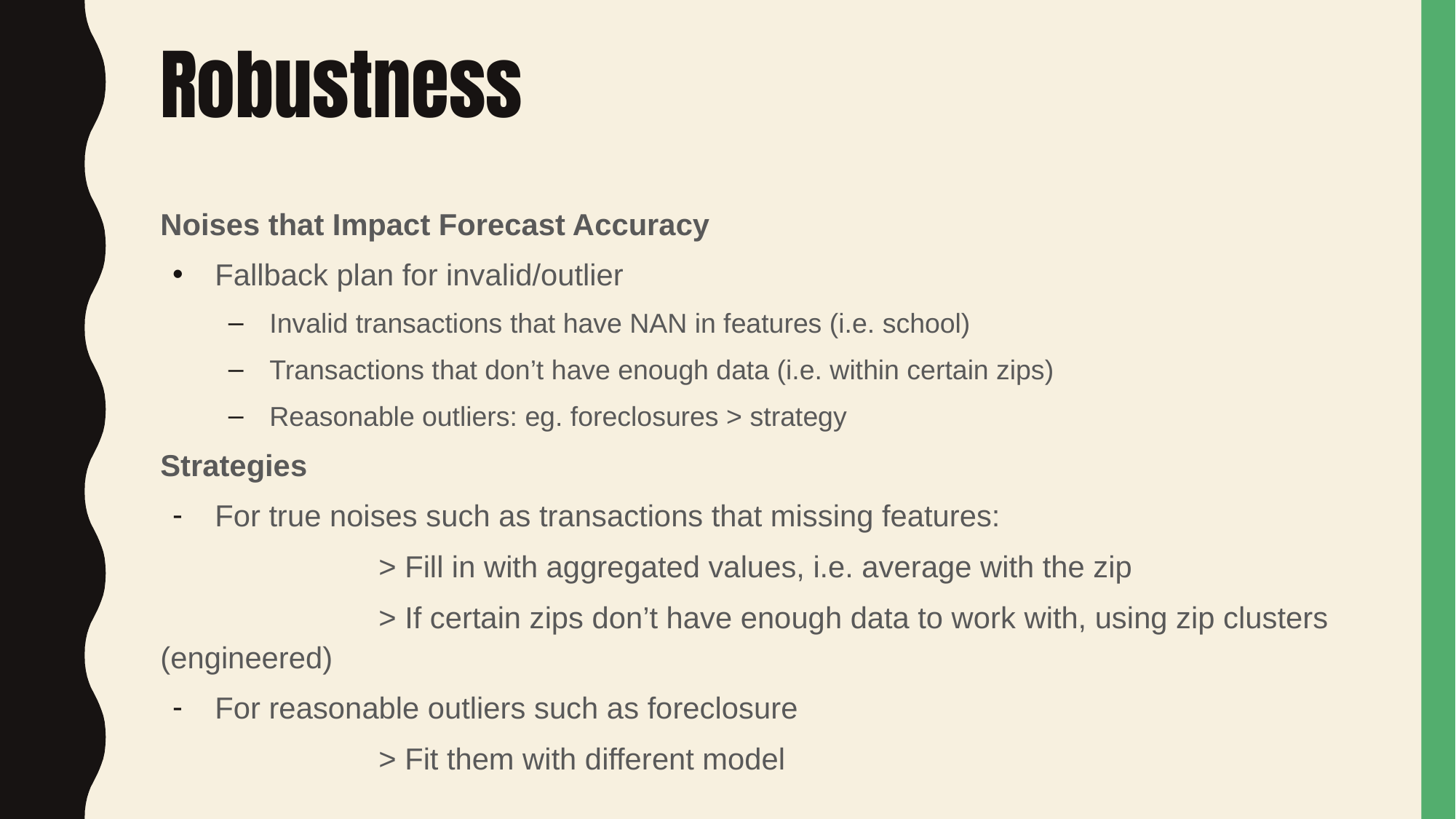

# Robustness

Noises that Impact Forecast Accuracy
Fallback plan for invalid/outlier
Invalid transactions that have NAN in features (i.e. school)
Transactions that don’t have enough data (i.e. within certain zips)
Reasonable outliers: eg. foreclosures > strategy
Strategies
For true noises such as transactions that missing features:
		> Fill in with aggregated values, i.e. average with the zip
		> If certain zips don’t have enough data to work with, using zip clusters (engineered)
For reasonable outliers such as foreclosure
		> Fit them with different model